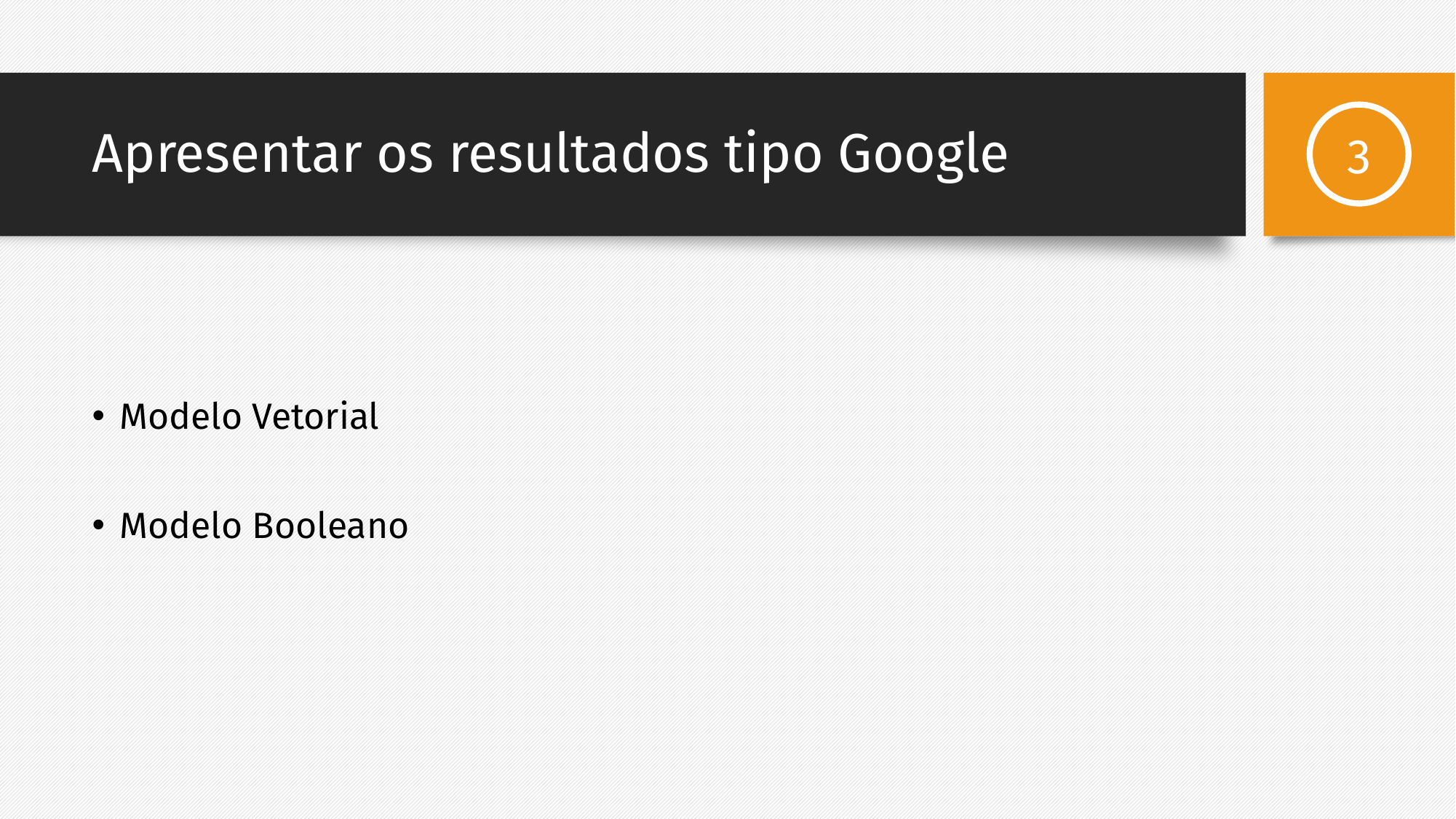

3
# Apresentar os resultados tipo Google

Modelo Vetorial

Modelo Booleano